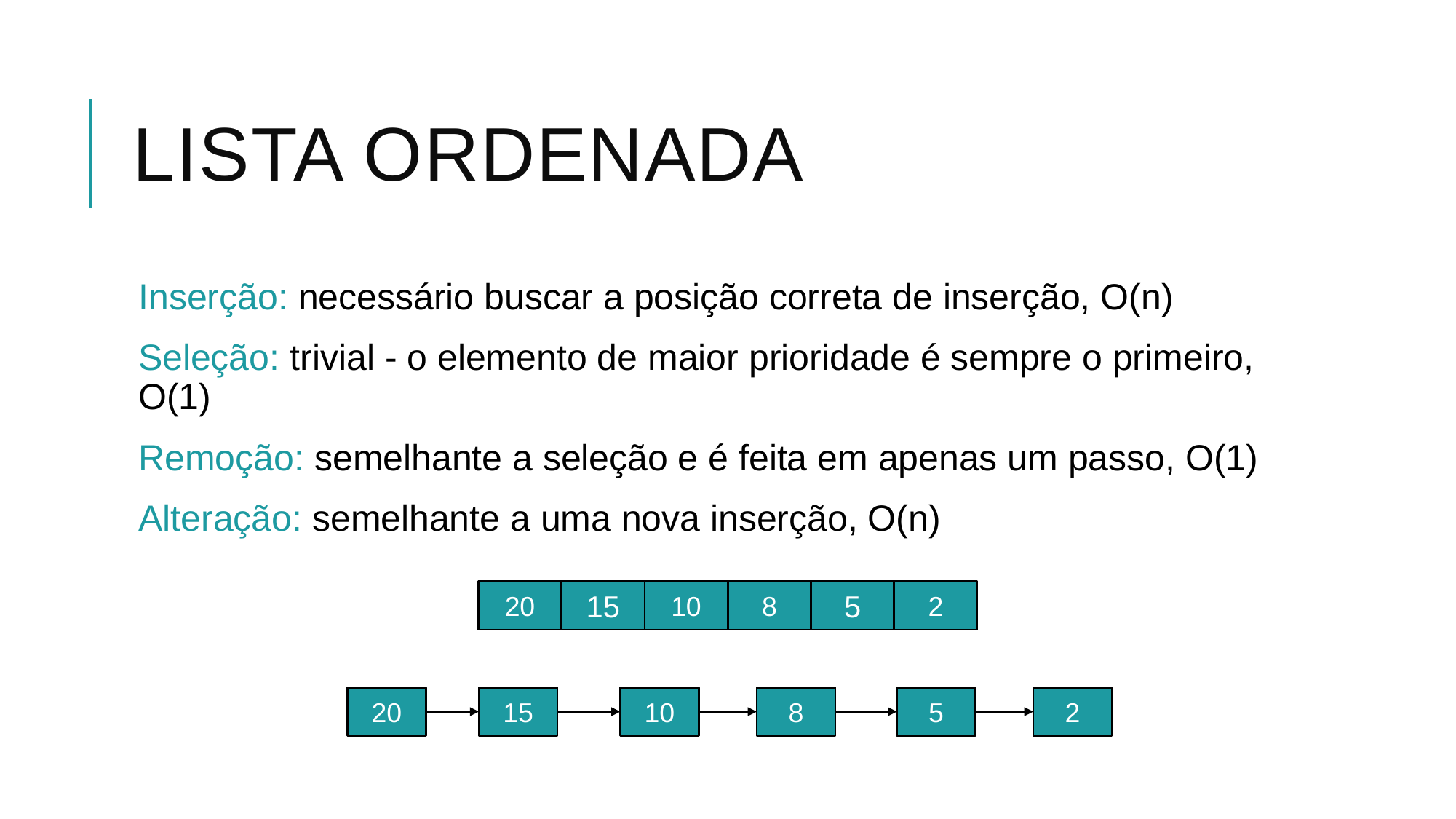

# Lista Ordenada
Inserção: necessário buscar a posição correta de inserção, O(n)
Seleção: trivial - o elemento de maior prioridade é sempre o primeiro, O(1)
Remoção: semelhante a seleção e é feita em apenas um passo, O(1)
Alteração: semelhante a uma nova inserção, O(n)
20
15
10
8
5
2
5
2
20
15
10
8